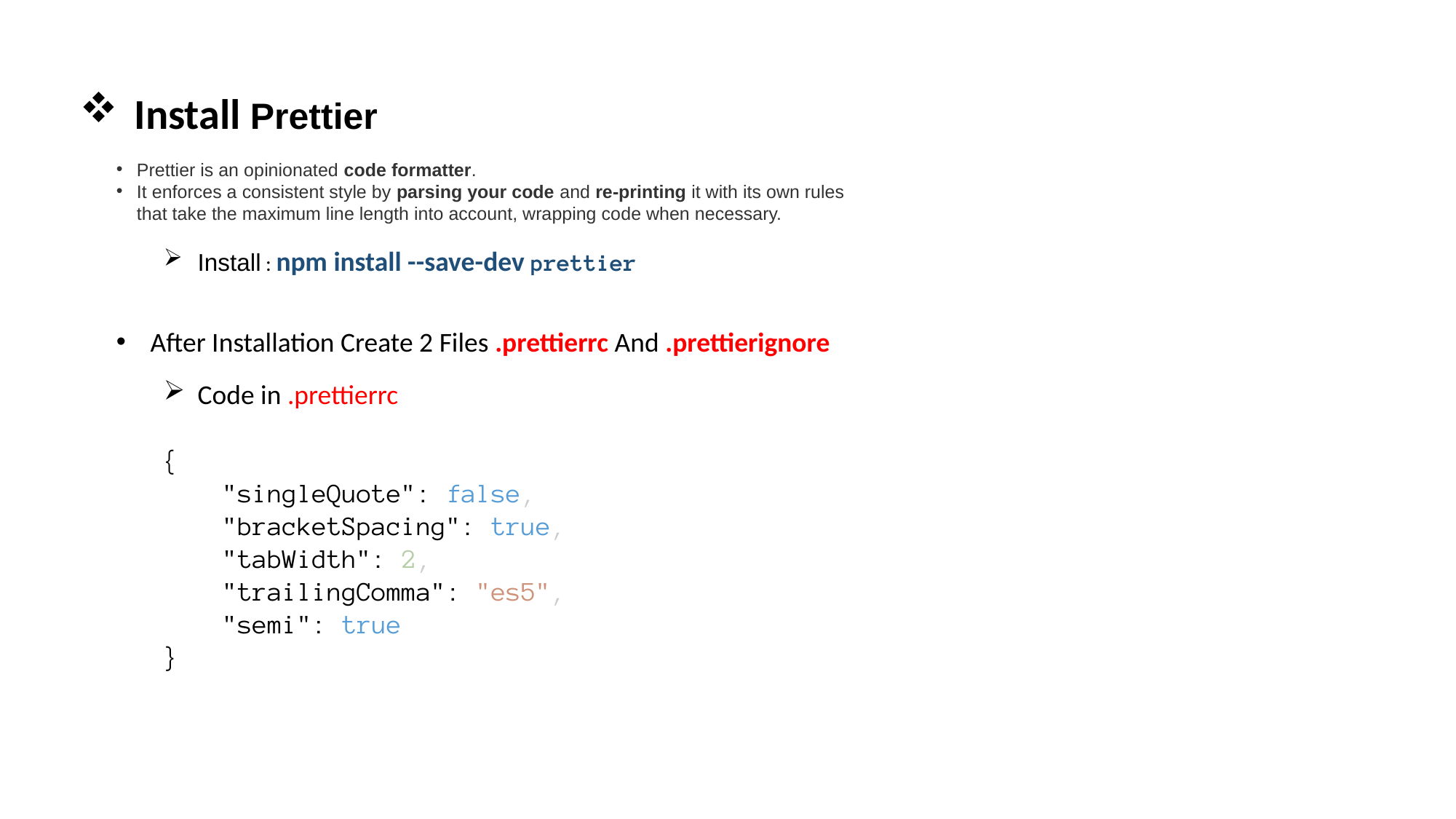

Install Prettier
Prettier is an opinionated code formatter.
It enforces a consistent style by parsing your code and re-printing it with its own rules that take the maximum line length into account, wrapping code when necessary.
Install : npm install --save-dev prettier
After Installation Create 2 Files .prettierrc And .prettierignore
Code in .prettierrc
{
    "singleQuote": false,
    "bracketSpacing": true,
    "tabWidth": 2,
    "trailingComma": "es5",
    "semi": true
}